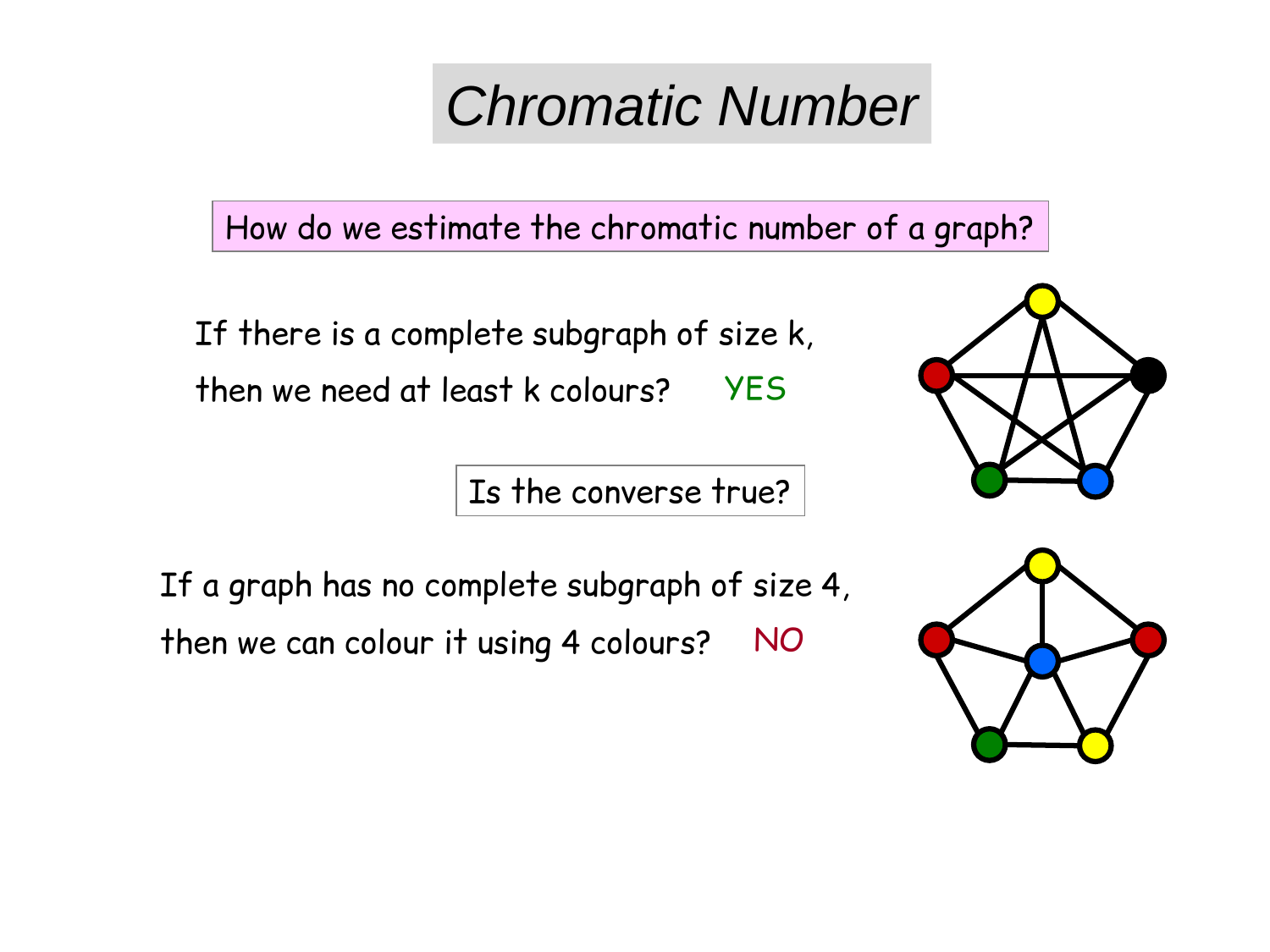

Chromatic Number
How do we estimate the chromatic number of a graph?

If there is a complete subgraph of size k,
then we need at least k colours?
YES
Is the converse true?

If a graph has no complete subgraph of size 4,
then we can colour it using 4 colours?
NO